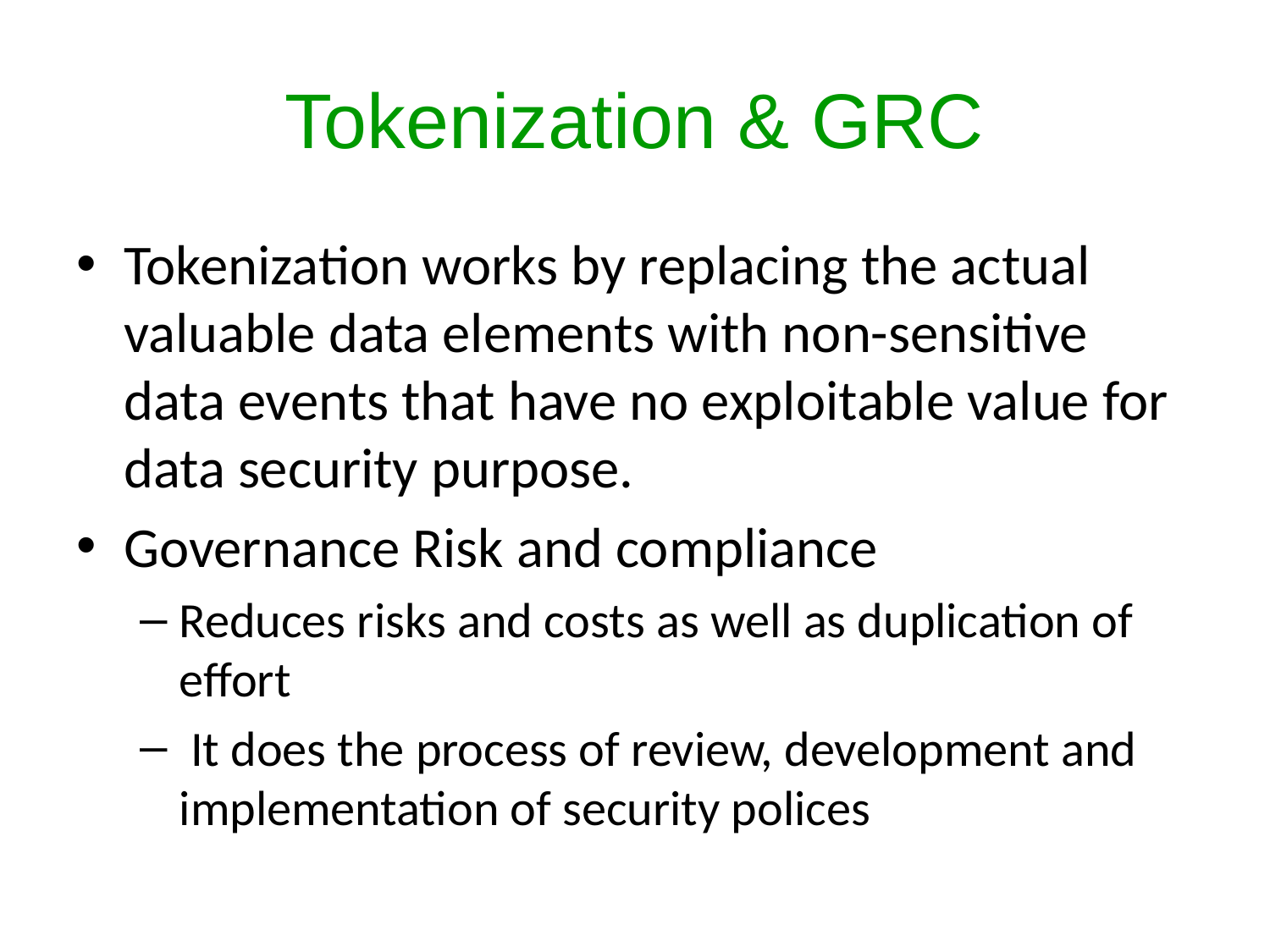

# Tokenization & GRC
Tokenization works by replacing the actual valuable data elements with non-sensitive data events that have no exploitable value for data security purpose.
Governance Risk and compliance
Reduces risks and costs as well as duplication of effort
 It does the process of review, development and implementation of security polices